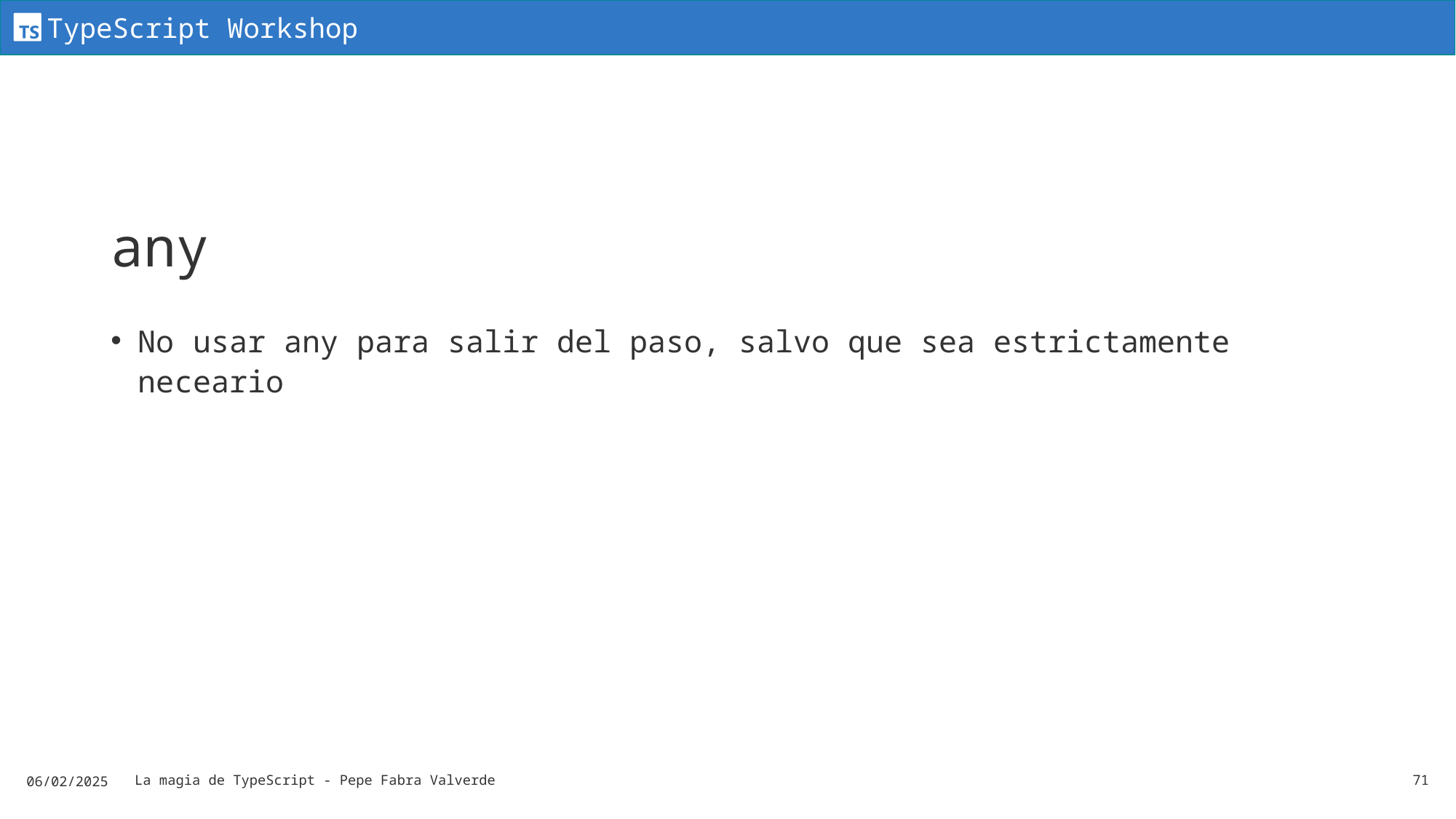

# any
No usar any para salir del paso, salvo que sea estrictamente neceario
06/02/2025
La magia de TypeScript - Pepe Fabra Valverde
71